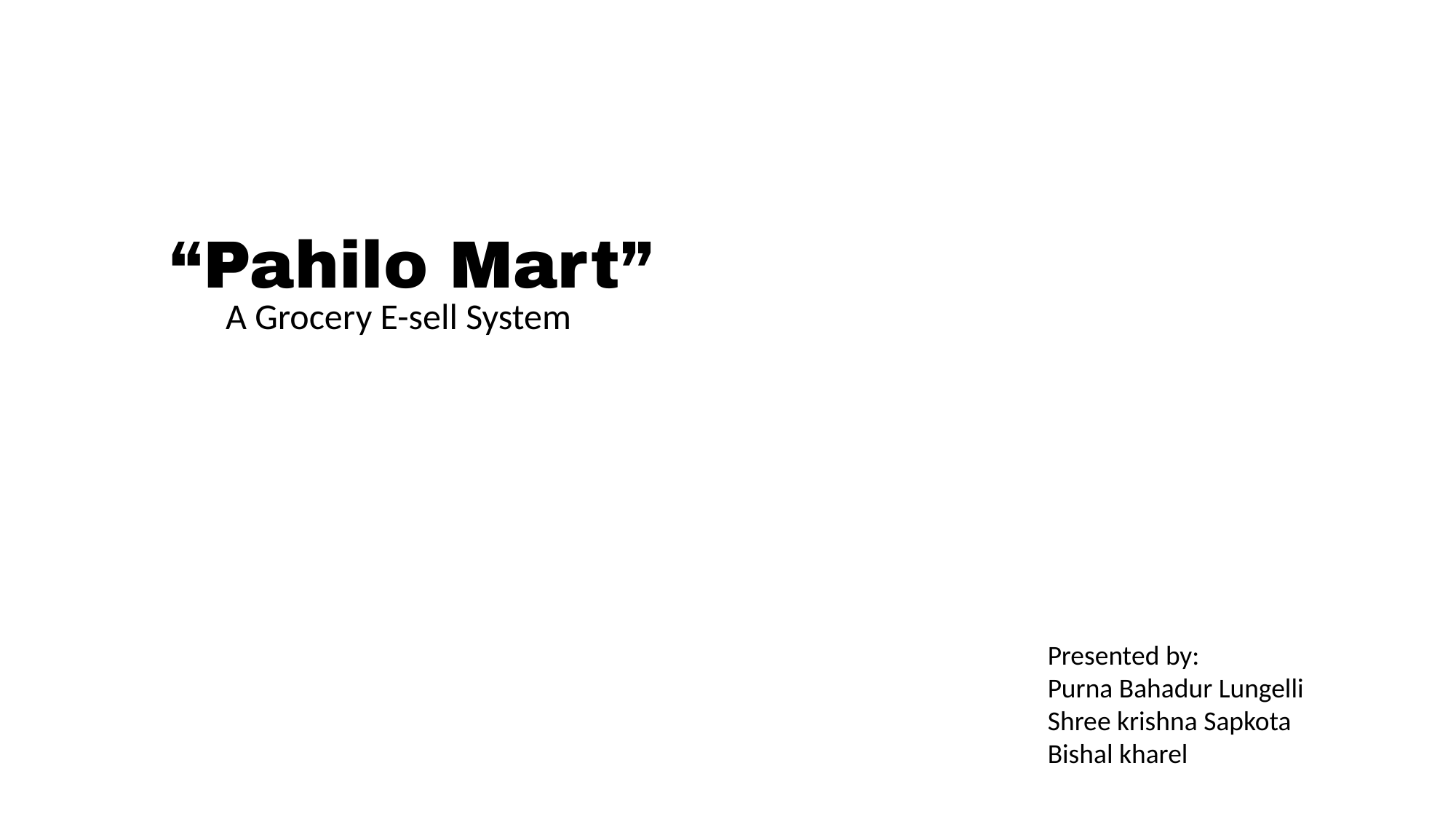

“Pahilo Mart”
A Grocery E-sell System
Presented by:
Purna Bahadur Lungelli
Shree krishna Sapkota
Bishal kharel